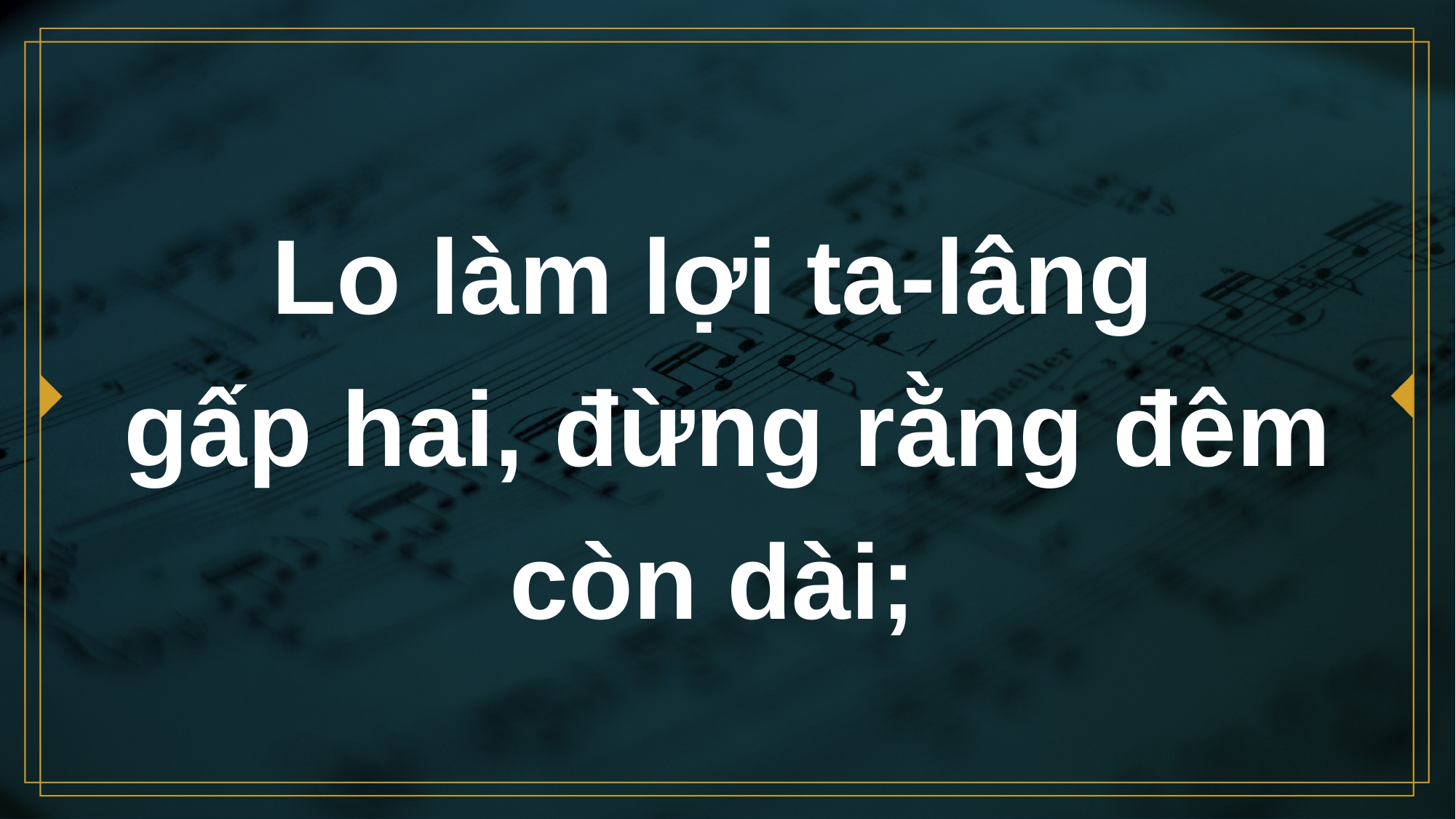

# Lo làm lợi ta-lâng gấp hai, đừng rằng đêm còn dài;